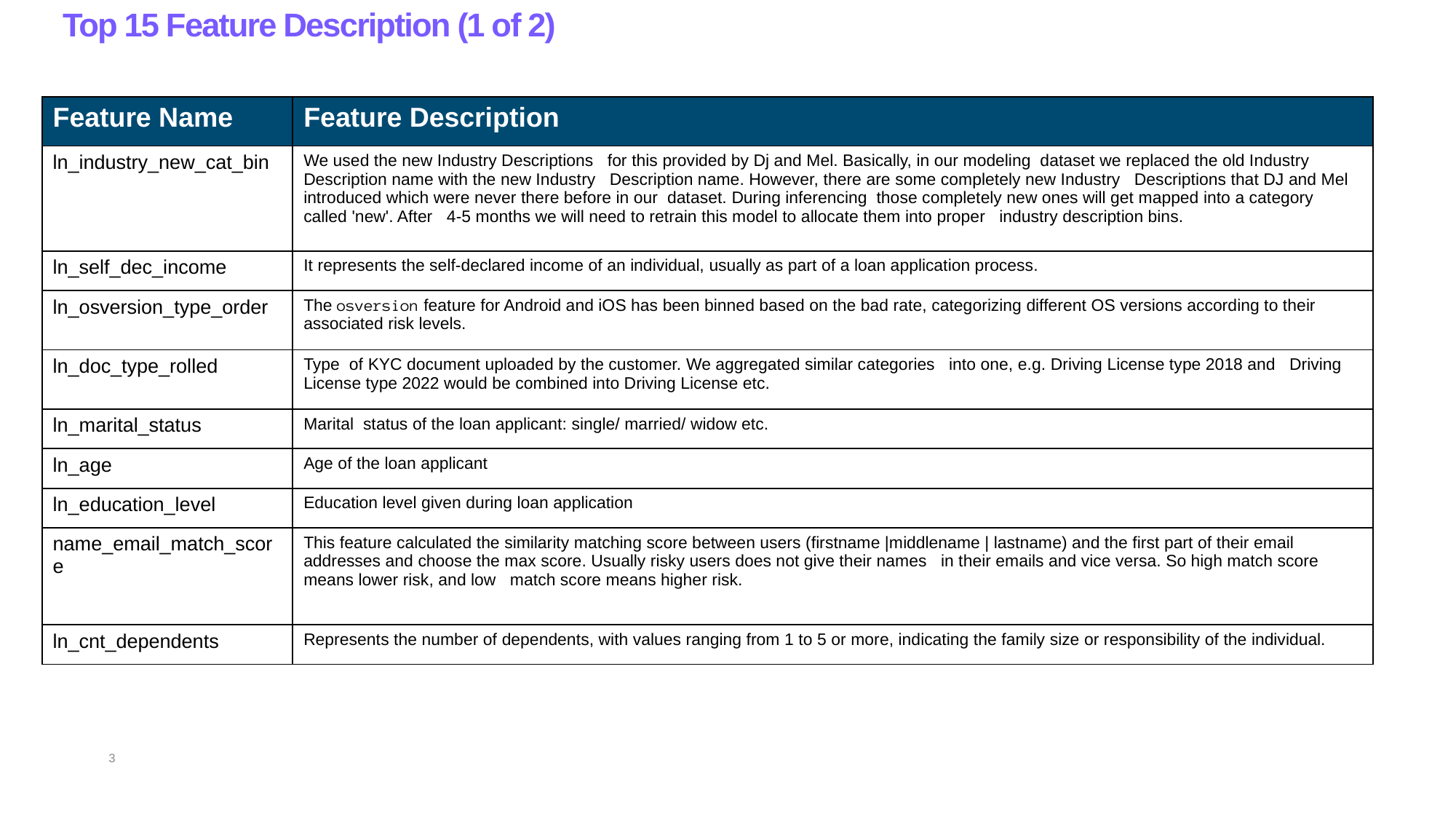

# Top 15 Feature Description (1 of 2)
| Feature Name | Feature Description |
| --- | --- |
| ln\_industry\_new\_cat\_bin | We used the new Industry Descriptions   for this provided by Dj and Mel. Basically, in our modeling  dataset we replaced the old Industry Description name with the new Industry   Description name. However, there are some completely new Industry   Descriptions that DJ and Mel introduced which were never there before in our  dataset. During inferencing  those completely new ones will get mapped into a category called 'new'. After   4-5 months we will need to retrain this model to allocate them into proper   industry description bins. |
| ln\_self\_dec\_income | It represents the self-declared income of an individual, usually as part of a loan application process. |
| ln\_osversion\_type\_order | The osversion feature for Android and iOS has been binned based on the bad rate, categorizing different OS versions according to their associated risk levels. |
| ln\_doc\_type\_rolled | Type  of KYC document uploaded by the customer. We aggregated similar categories   into one, e.g. Driving License type 2018 and   Driving License type 2022 would be combined into Driving License etc. |
| ln\_marital\_status | Marital  status of the loan applicant: single/ married/ widow etc. |
| ln\_age | Age of the loan applicant |
| ln\_education\_level | Education level given during loan application |
| name\_email\_match\_score | This feature calculated the similarity matching score between users (firstname |middlename | lastname) and the first part of their email   addresses and choose the max score. Usually risky users does not give their names   in their emails and vice versa. So high match score means lower risk, and low   match score means higher risk. |
| ln\_cnt\_dependents | Represents the number of dependents, with values ranging from 1 to 5 or more, indicating the family size or responsibility of the individual. |
3